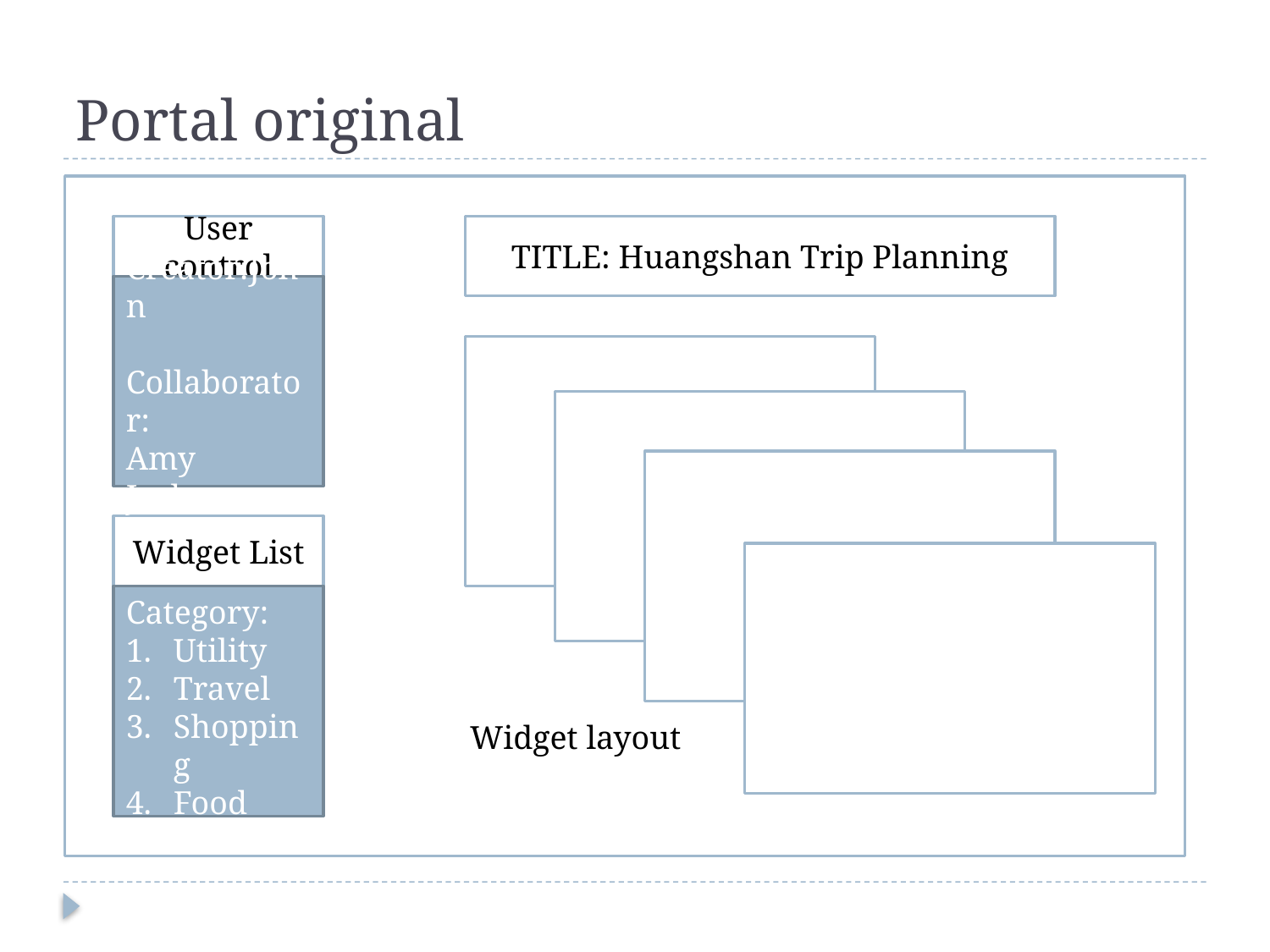

# Portal original

User control
TITLE: Huangshan Trip Planning
Creator:John

Collaborator:
Amy
Jack

Widget List

Category:
Utility
Travel
Shopping
Food
Widget layout